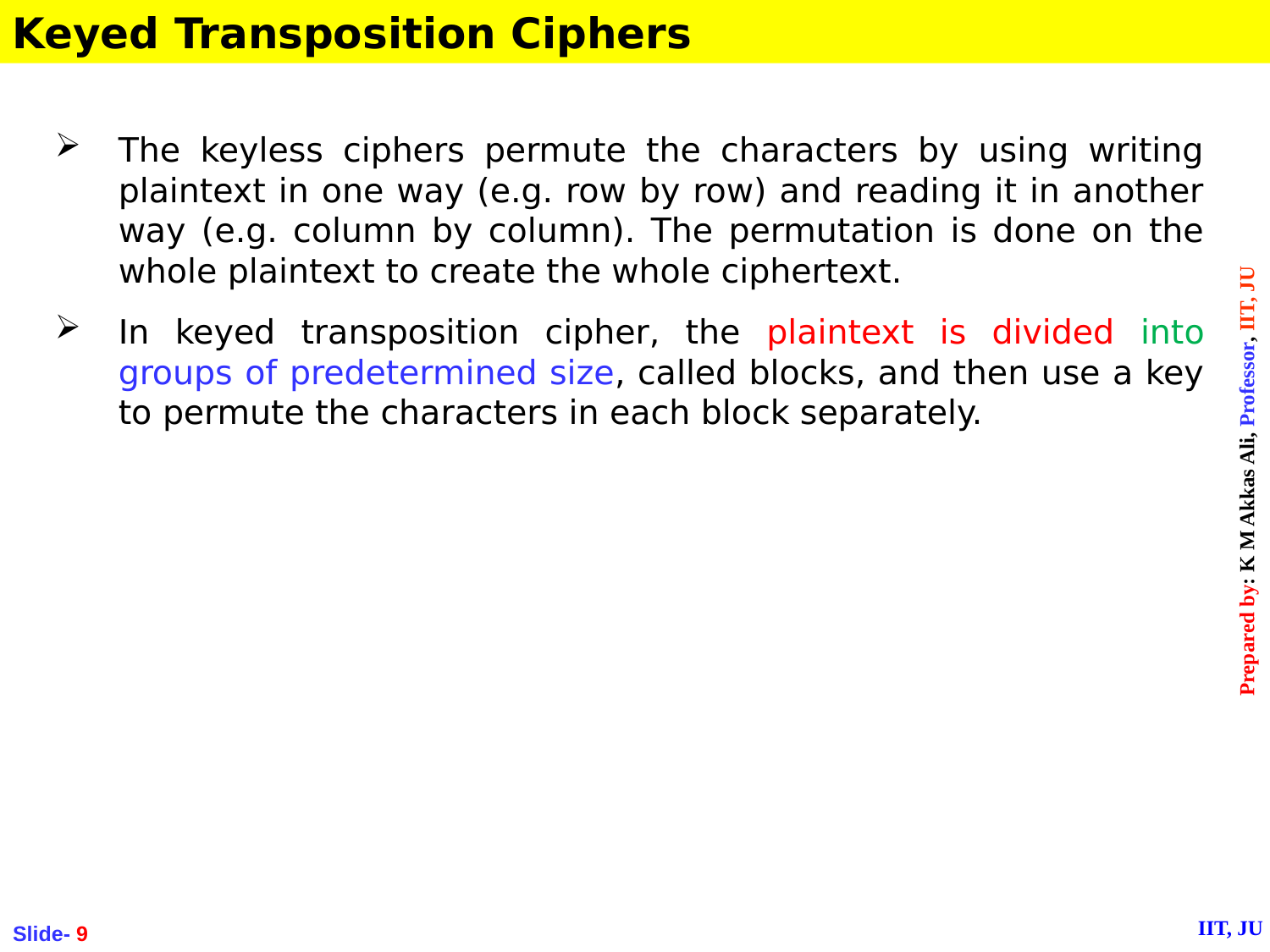

Keyed Transposition Ciphers
The keyless ciphers permute the characters by using writing plaintext in one way (e.g. row by row) and reading it in another way (e.g. column by column). The permutation is done on the whole plaintext to create the whole ciphertext.
In keyed transposition cipher, the plaintext is divided into groups of predetermined size, called blocks, and then use a key to permute the characters in each block separately.

Slide- 9